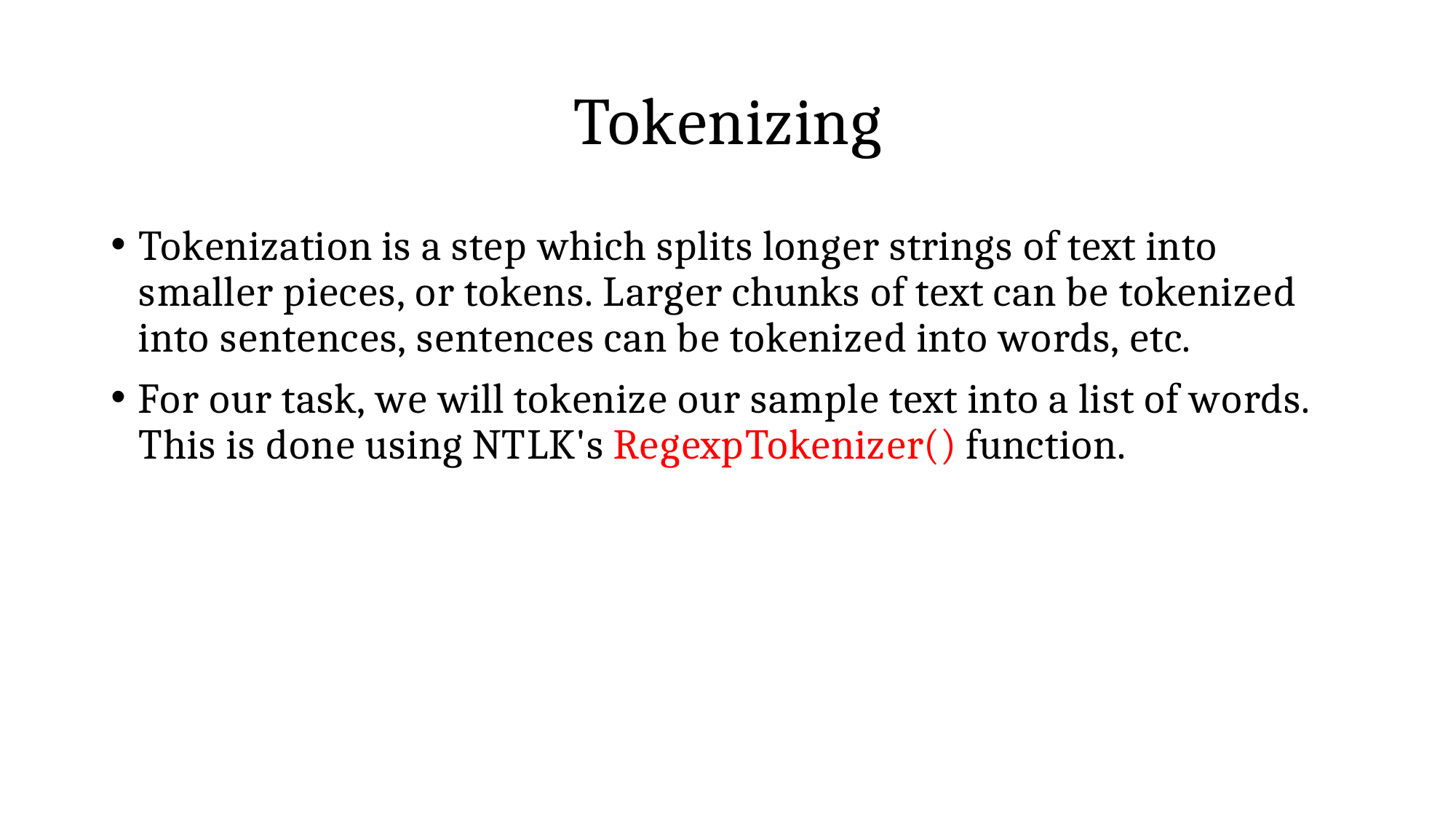

# Tokenizing
Tokenization is a step which splits longer strings of text into smaller pieces, or tokens. Larger chunks of text can be tokenized into sentences, sentences can be tokenized into words, etc.
For our task, we will tokenize our sample text into a list of words. This is done using NTLK's RegexpTokenizer() function.